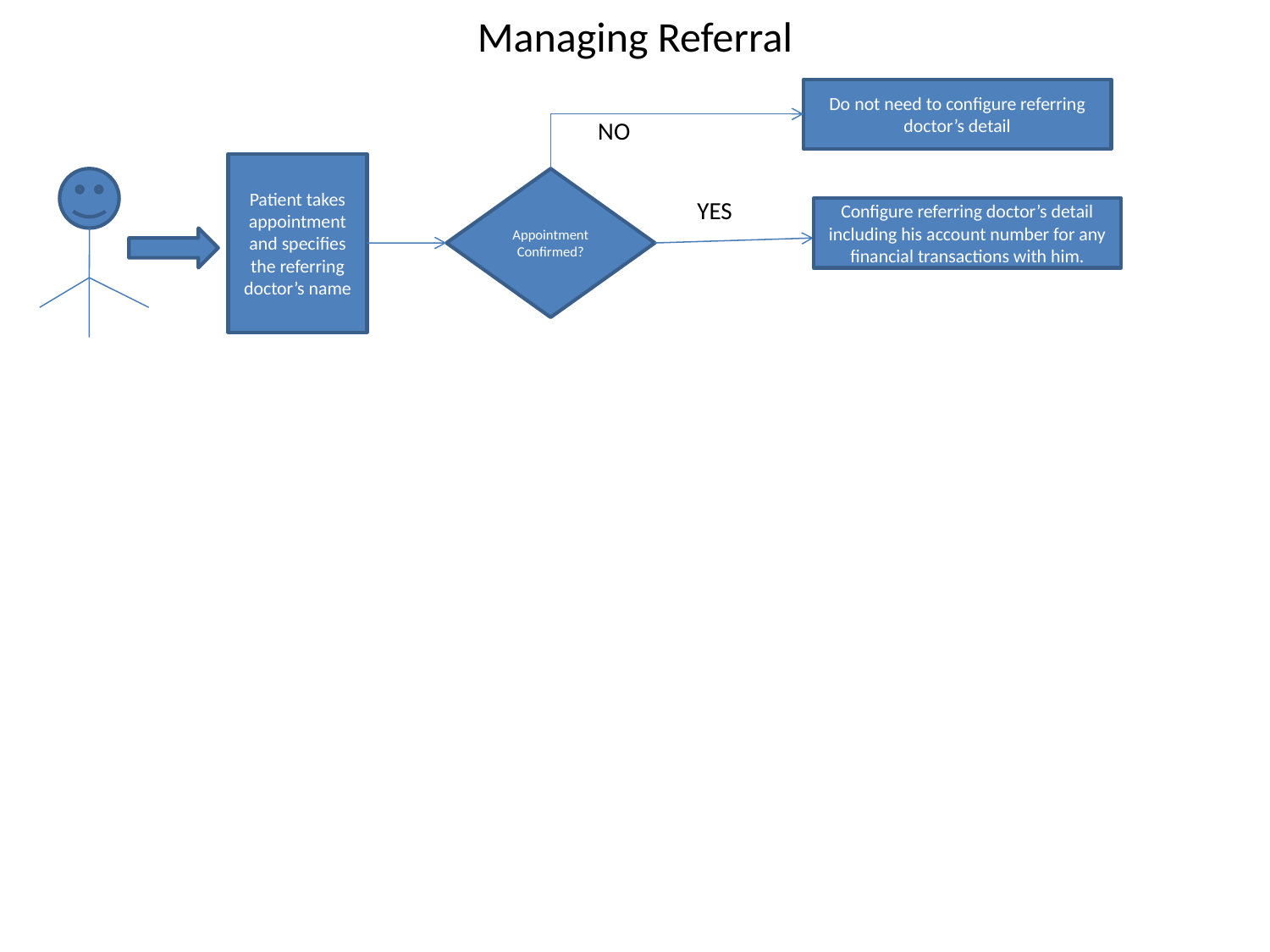

# Managing Referral
Do not need to configure referring doctor’s detail
NO
Patient takes appointment and specifies the referring doctor’s name

Appointment Confirmed?
YES
Configure referring doctor’s detail including his account number for any financial transactions with him.